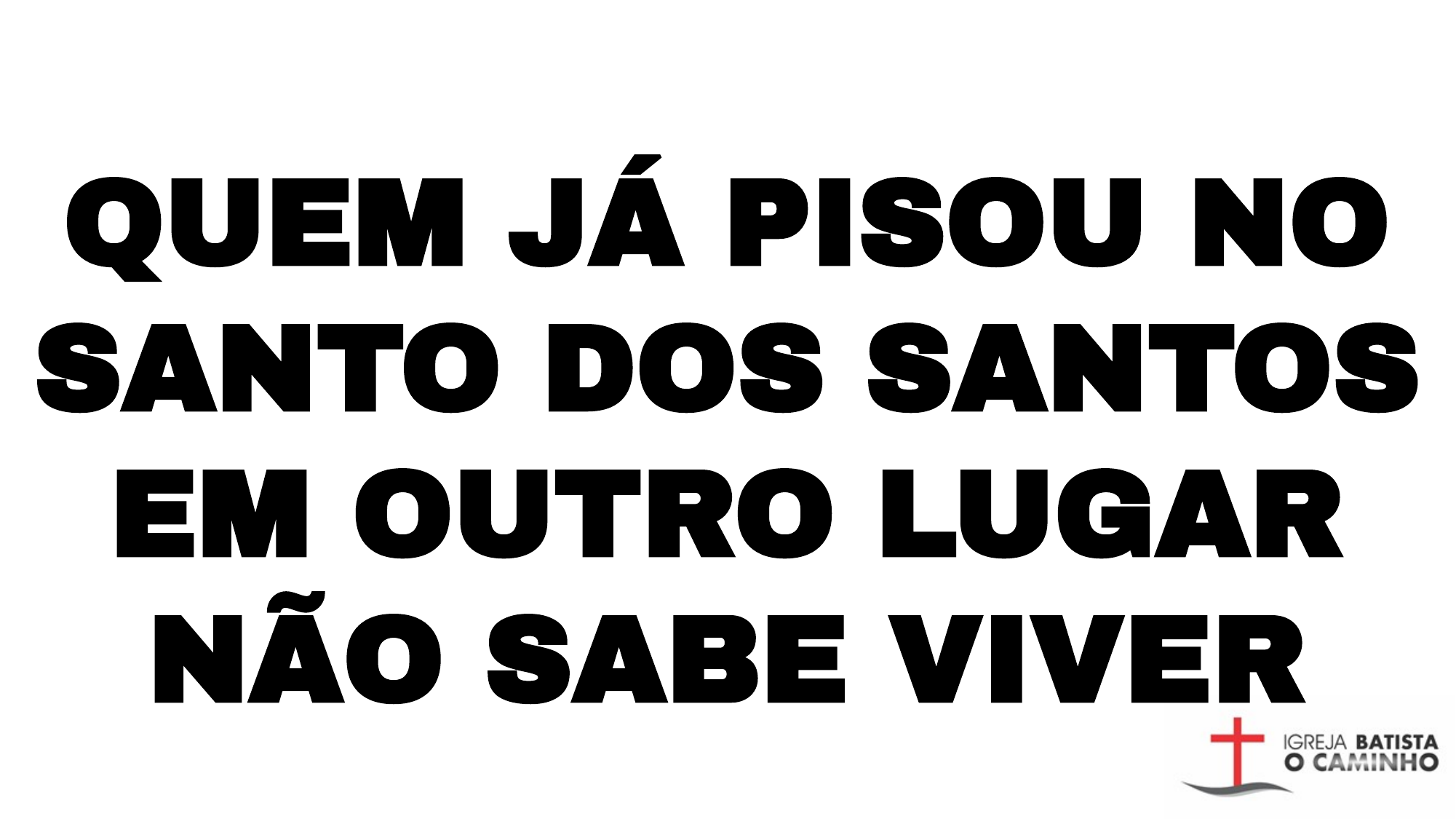

# QUEM JÁ PISOU NO SANTO DOS SANTOS EM OUTRO LUGAR NÃO SABE VIVER